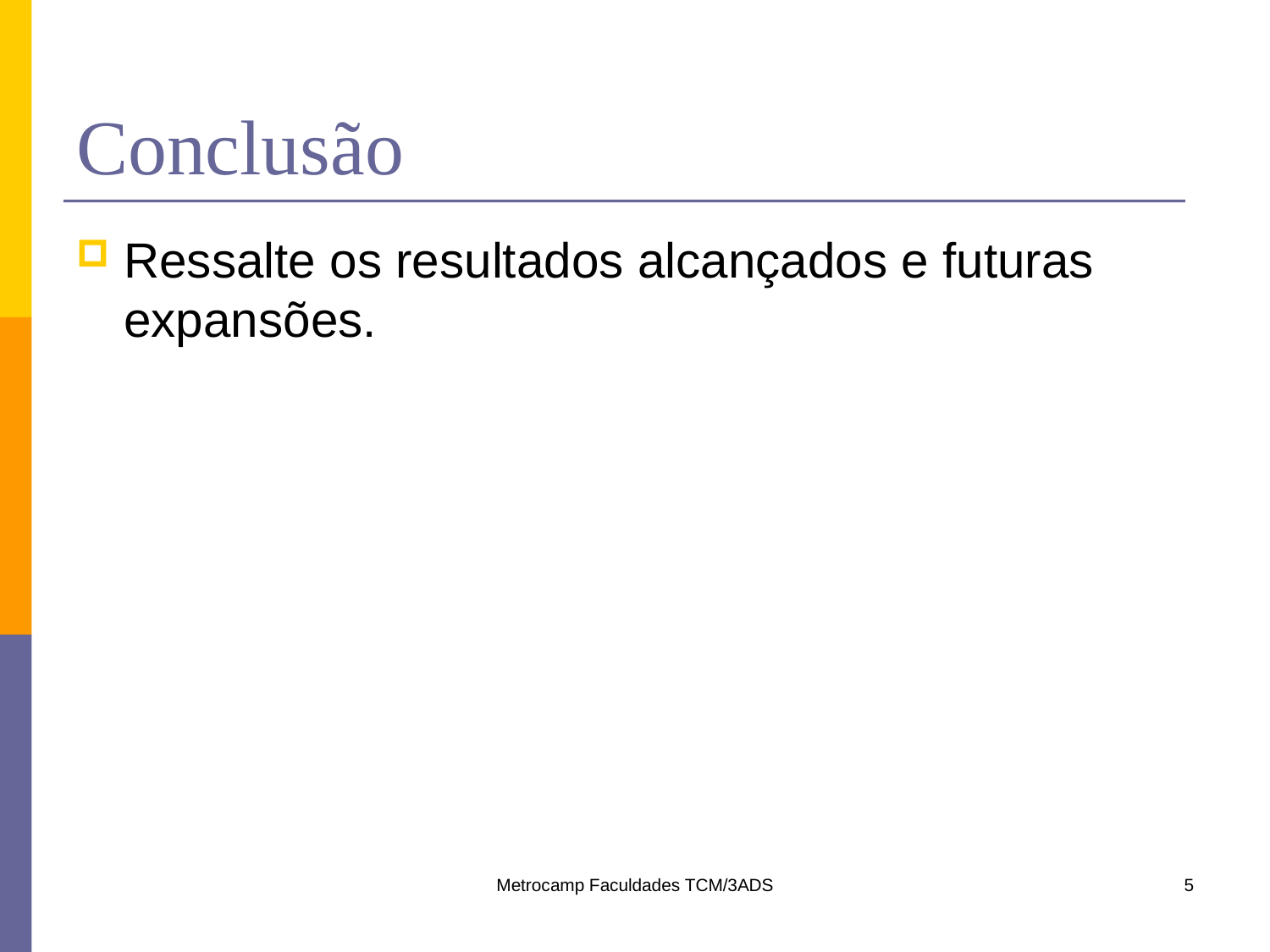

# Conclusão
Ressalte os resultados alcançados e futuras expansões.

Metrocamp Faculdades TCM/3ADS
5